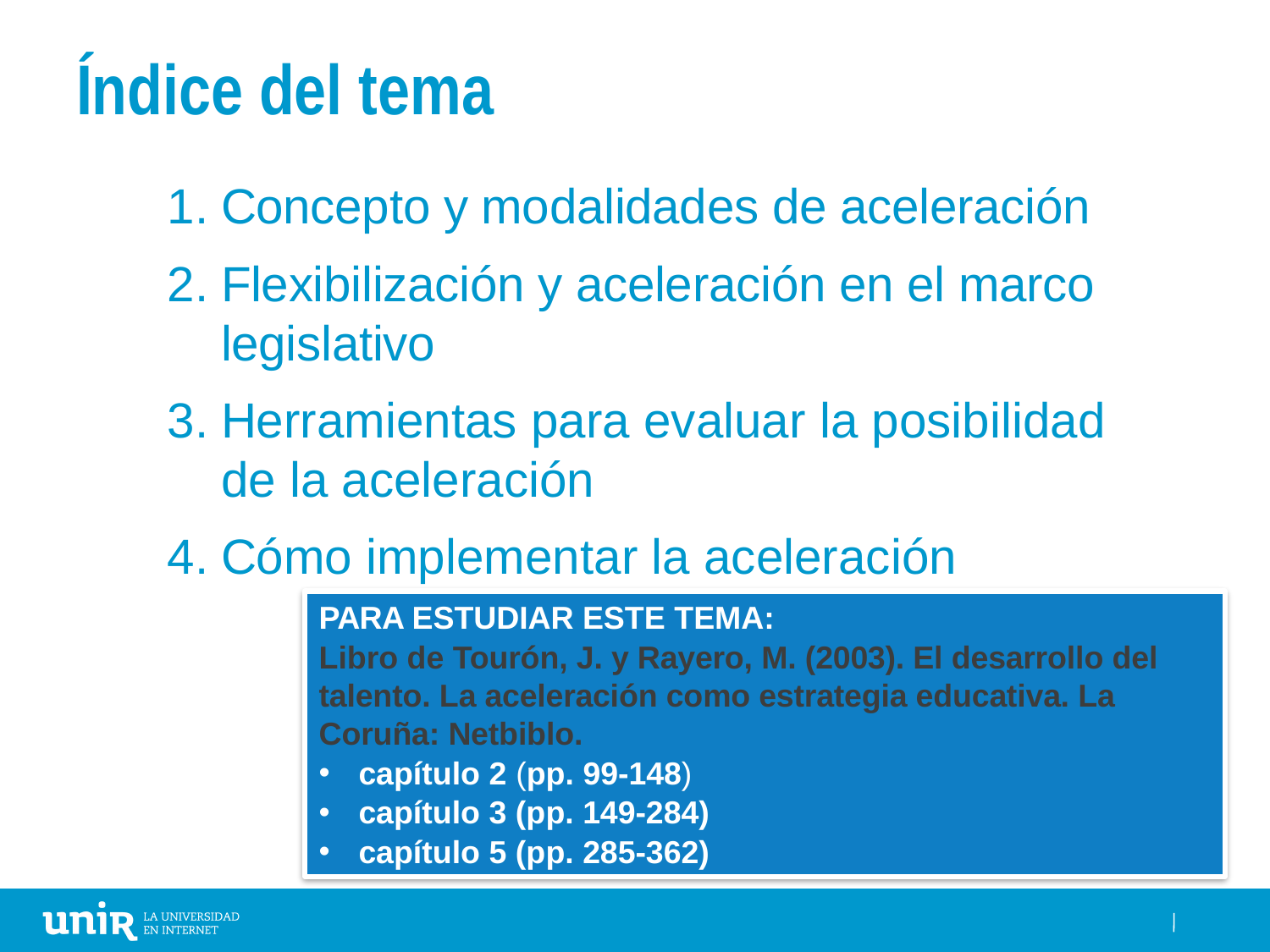

# Índice del tema
Concepto y modalidades de aceleración
Flexibilización y aceleración en el marco legislativo
Herramientas para evaluar la posibilidad de la aceleración
Cómo implementar la aceleración
PARA ESTUDIAR ESTE TEMA:
Libro de Tourón, J. y Rayero, M. (2003). El desarrollo del talento. La aceleración como estrategia educativa. La Coruña: Netbiblo.
capítulo 2 (pp. 99-148)
capítulo 3 (pp. 149-284)
capítulo 5 (pp. 285-362)
2